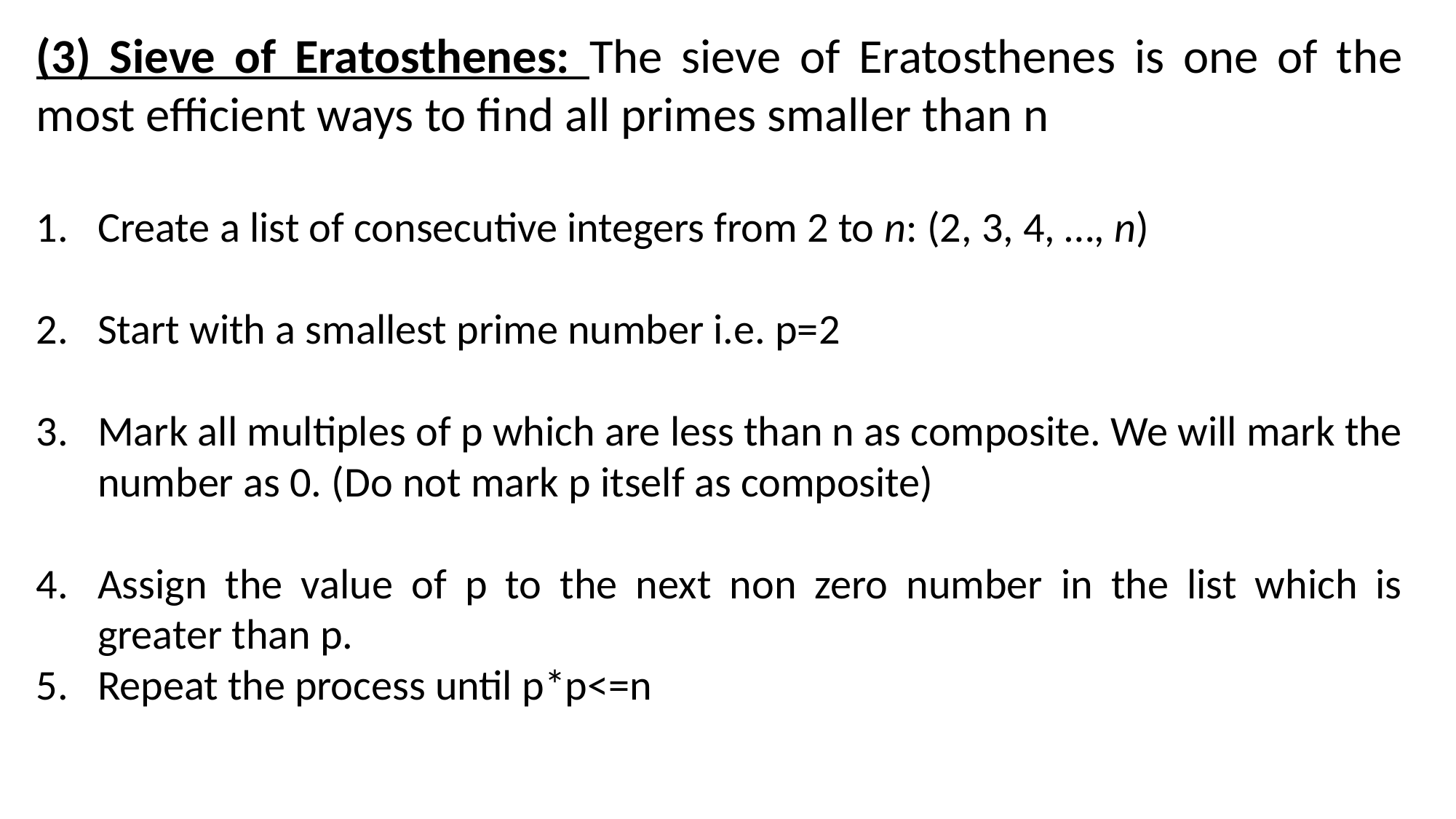

(3) Sieve of Eratosthenes: The sieve of Eratosthenes is one of the most efficient ways to find all primes smaller than n

Create a list of consecutive integers from 2 to n: (2, 3, 4, …, n)

Start with a smallest prime number i.e. p=2

Mark all multiples of p which are less than n as composite. We will mark the number as 0. (Do not mark p itself as composite)

Assign the value of p to the next non zero number in the list which is greater than p.
Repeat the process until p*p<=n